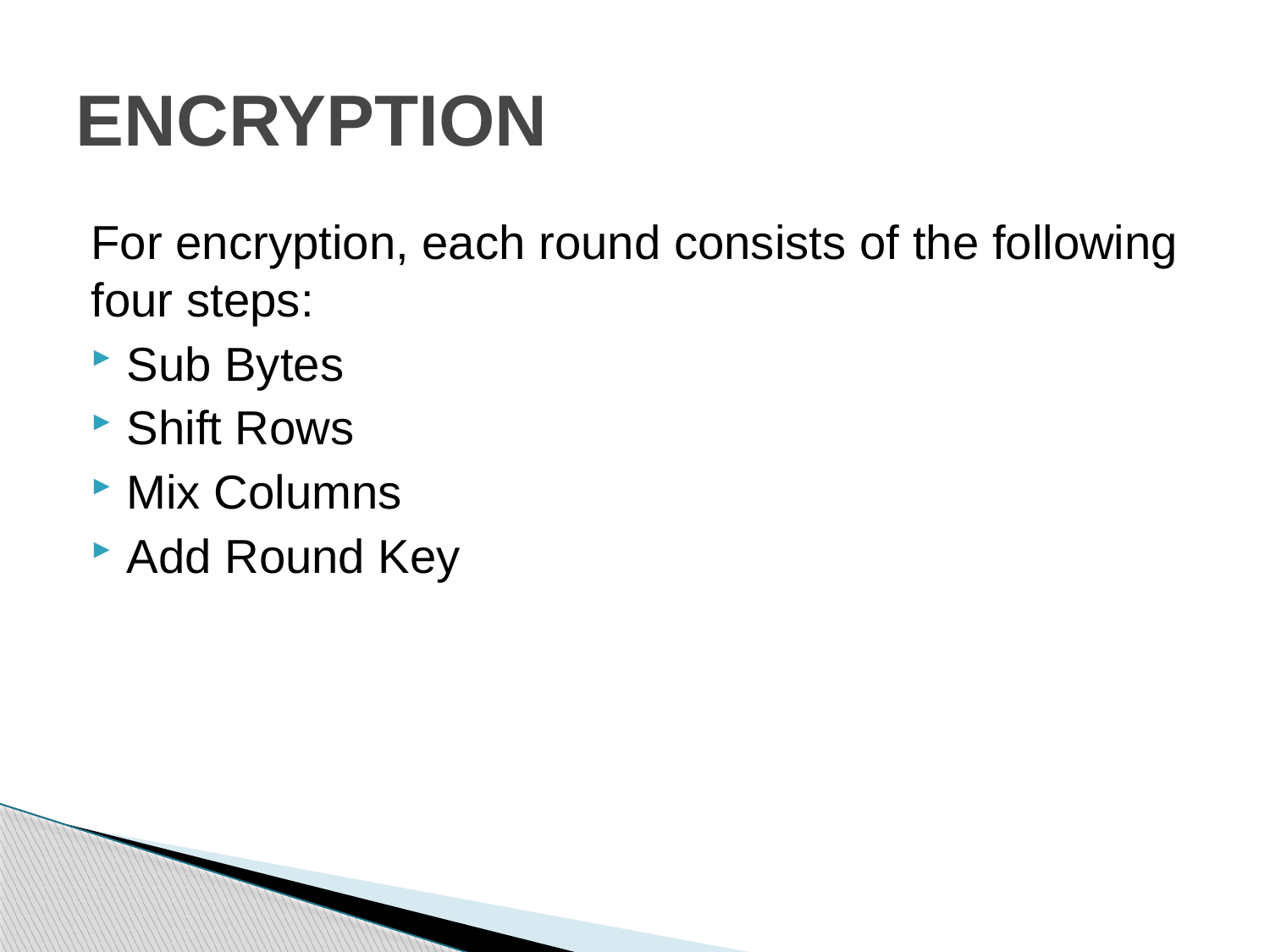

# ENCRYPTION
For encryption, each round consists of the following four steps:
Sub Bytes
Shift Rows
Mix Columns
Add Round Key